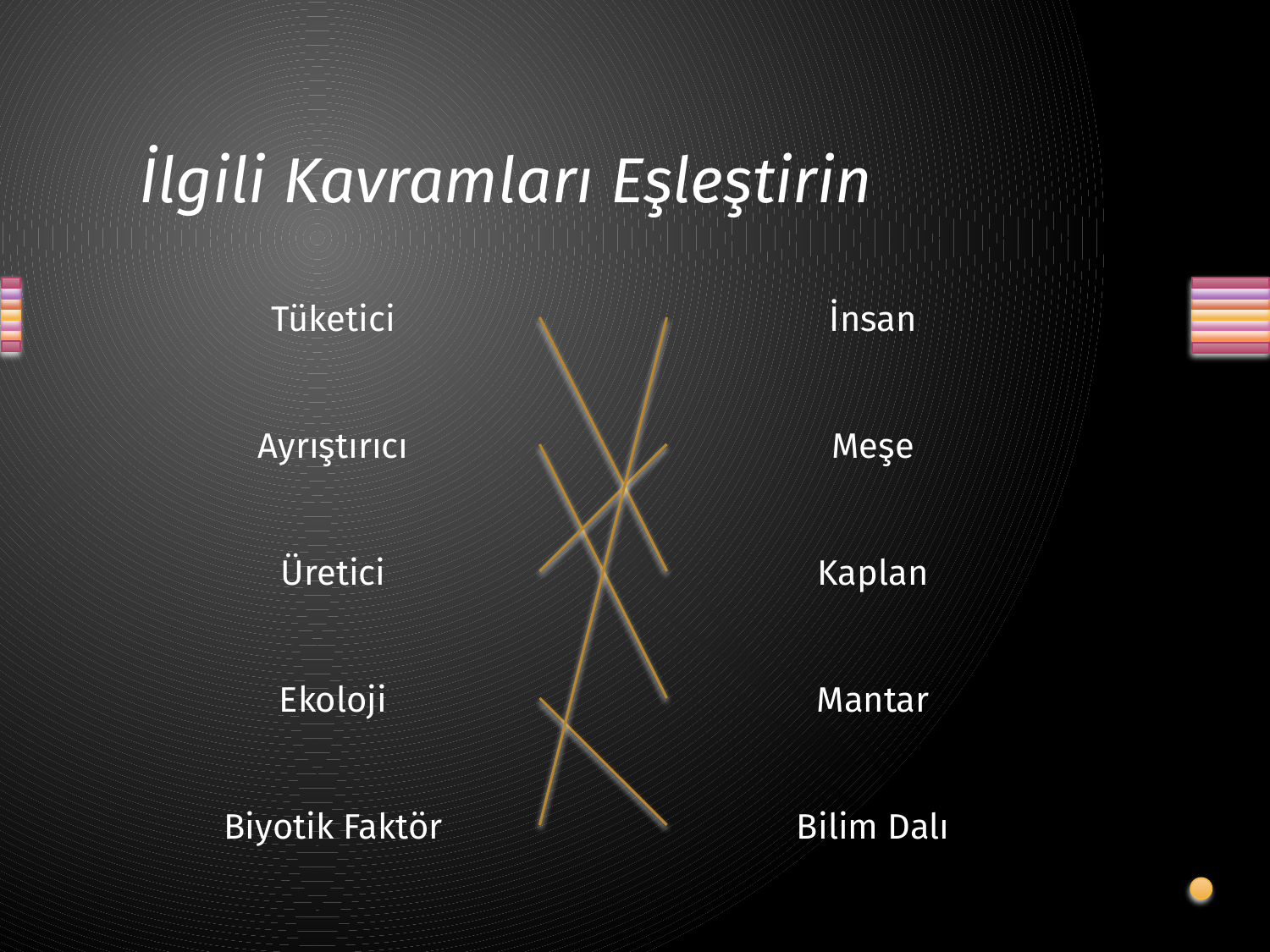

# İlgili Kavramları Eşleştirin
Tüketici
İnsan
Ayrıştırıcı
Meşe
Üretici
Kaplan
Ekoloji
Mantar
Biyotik Faktör
Bilim Dalı